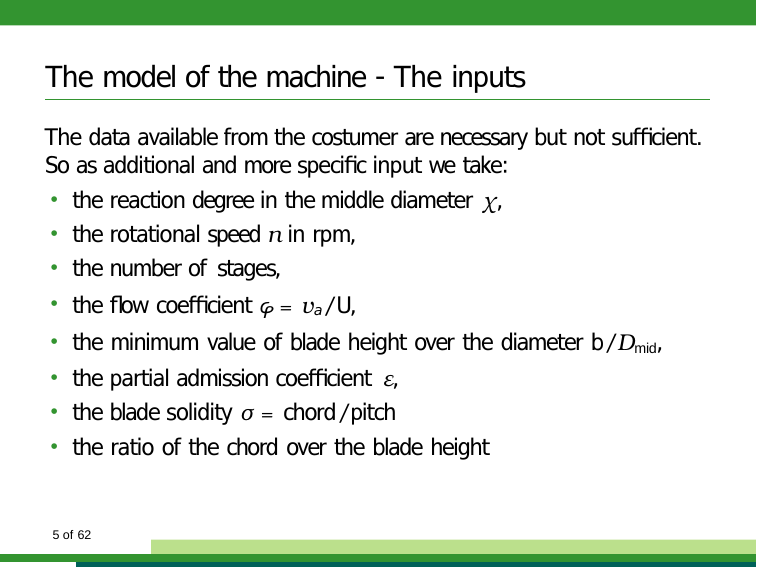

# The model of the machine - The inputs

The data available from the costumer are necessary but not sufficient.  So as additional and more specific input we take:
the reaction degree in the middle diameter χ,
the rotational speed n in rpm,
the number of stages,
the flow coefficient φ = va/U,
the minimum value of blade height over the diameter b/Dmid,
the partial admission coefficient ε,
the blade solidity σ = chord/pitch
the ratio of the chord over the blade height
5 of 62